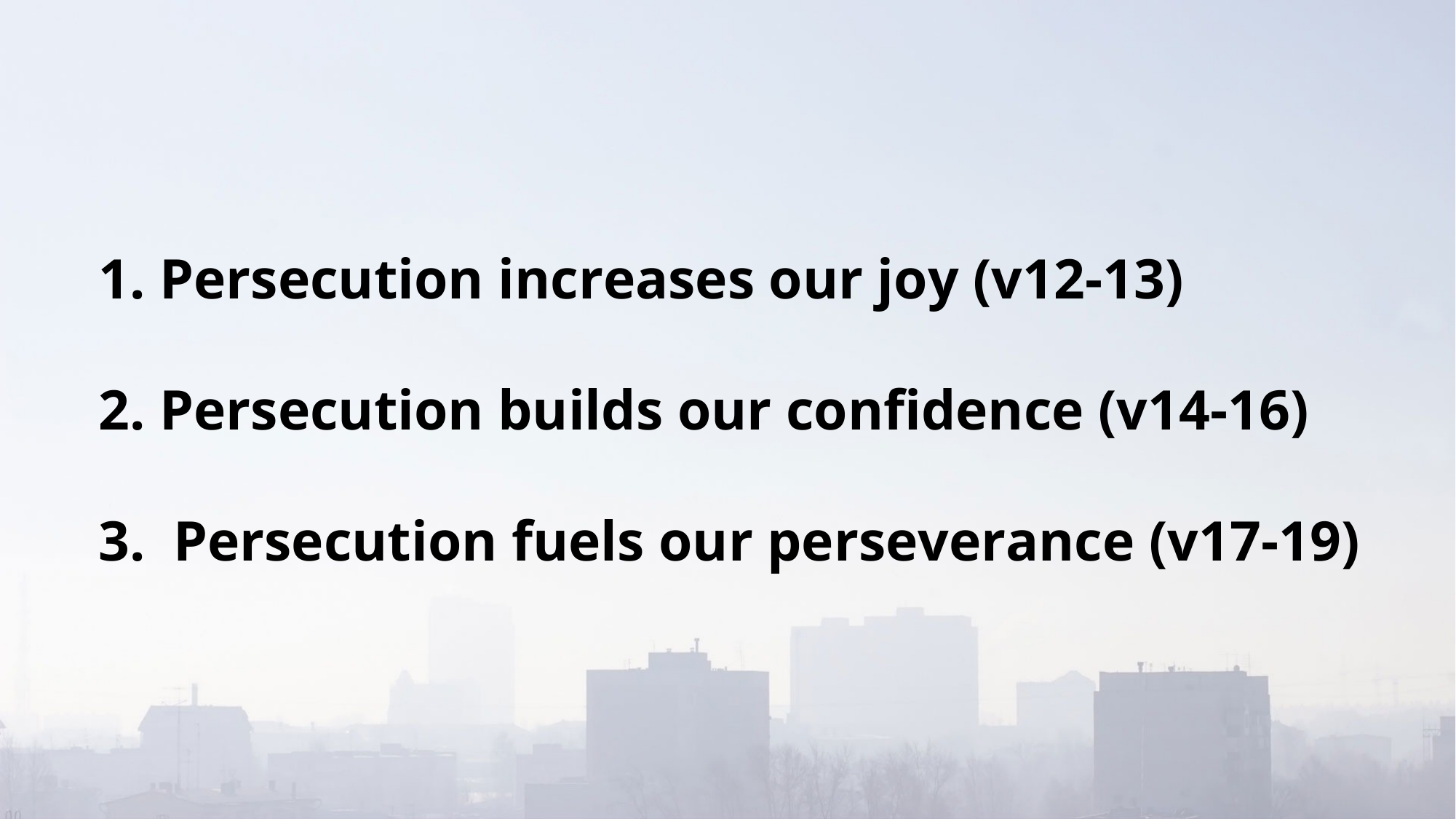

Persecution increases our joy (v12-13)

Persecution builds our confidence (v14-16)

3.  Persecution fuels our perseverance (v17-19)